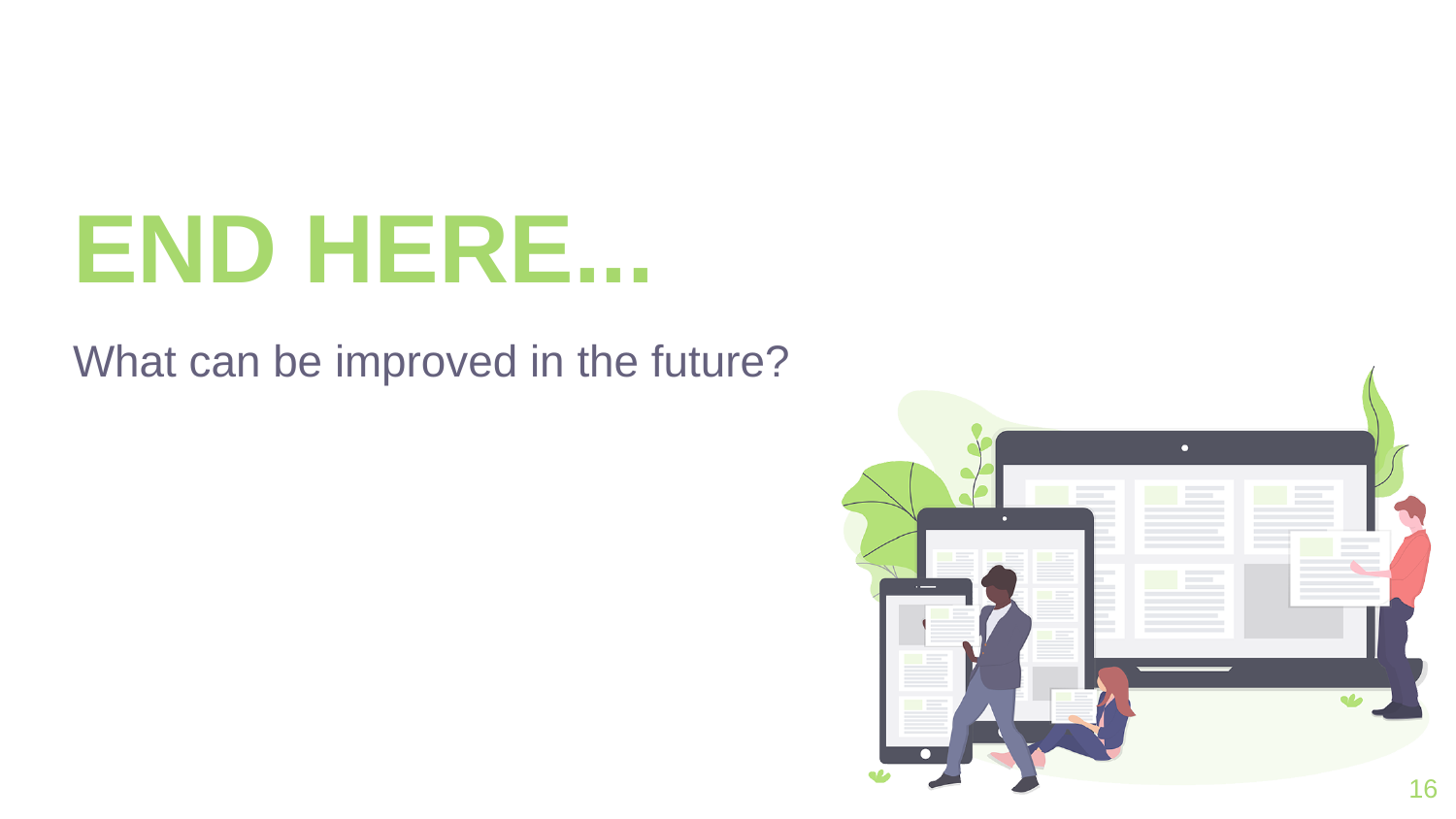

# END HERE...
What can be improved in the future?

16